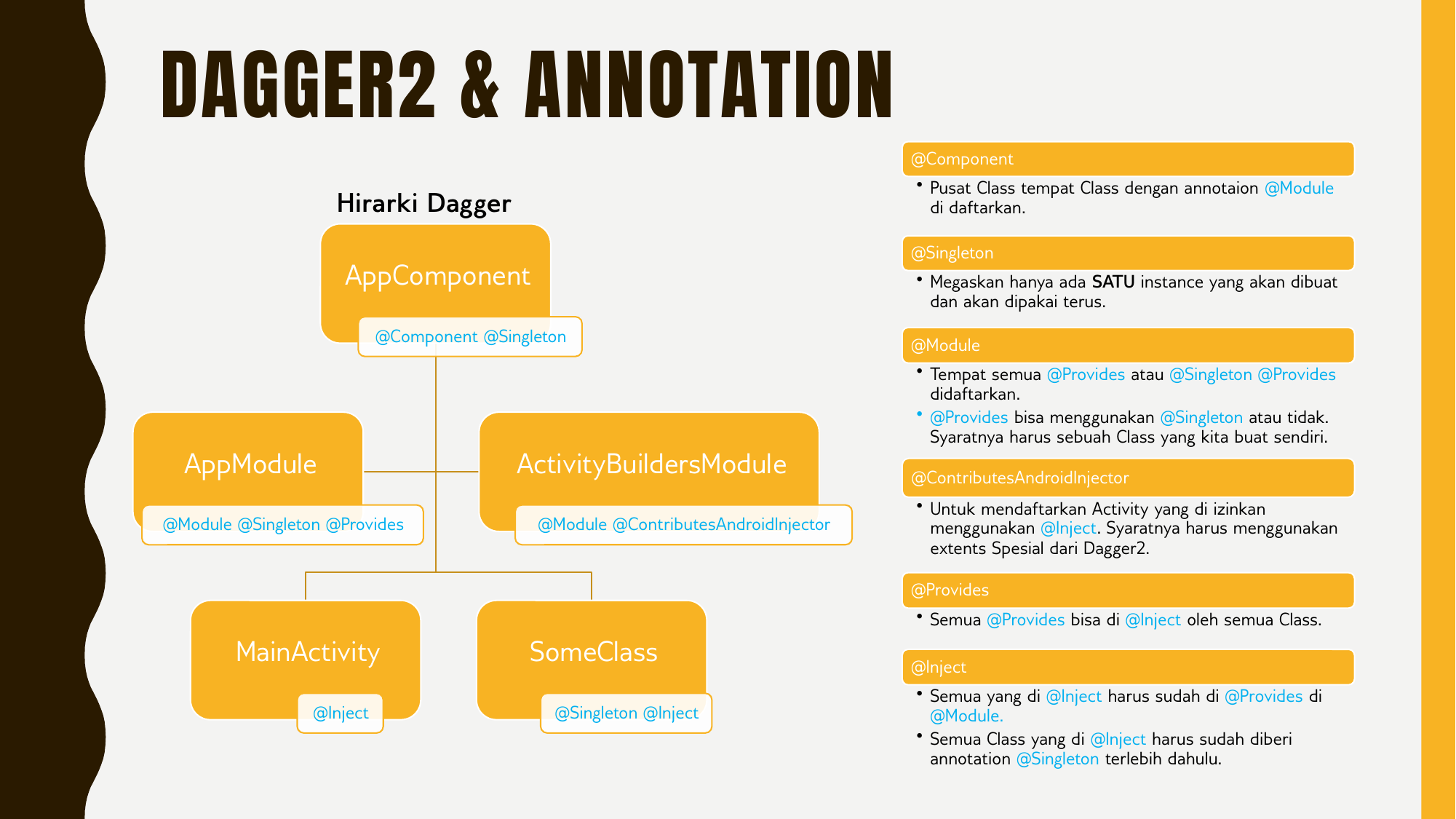

# Dagger2 & annotation
@Component
Pusat Class tempat Class dengan annotaion @Module di daftarkan.
@Singleton
Megaskan hanya ada SATU instance yang akan dibuat dan akan dipakai terus.
@Module
Tempat semua @Provides atau @Singleton @Provides didaftarkan.
@Provides bisa menggunakan @Singleton atau tidak. Syaratnya harus sebuah Class yang kita buat sendiri.
@ContributesAndroidInjector
Untuk mendaftarkan Activity yang di izinkan menggunakan @Inject. Syaratnya harus menggunakan extents Spesial dari Dagger2.
@Provides
Semua @Provides bisa di @Inject oleh semua Class.
@Inject
Semua yang di @Inject harus sudah di @Provides di @Module.
Semua Class yang di @Inject harus sudah diberi annotation @Singleton terlebih dahulu.
Hirarki Dagger
AppComponent
@Component @Singleton
MainActivity
@Inject
SomeClass
@Singleton @Inject
AppModule
@Module @Singleton @Provides
ActivityBuildersModule
@Module @ContributesAndroidInjector